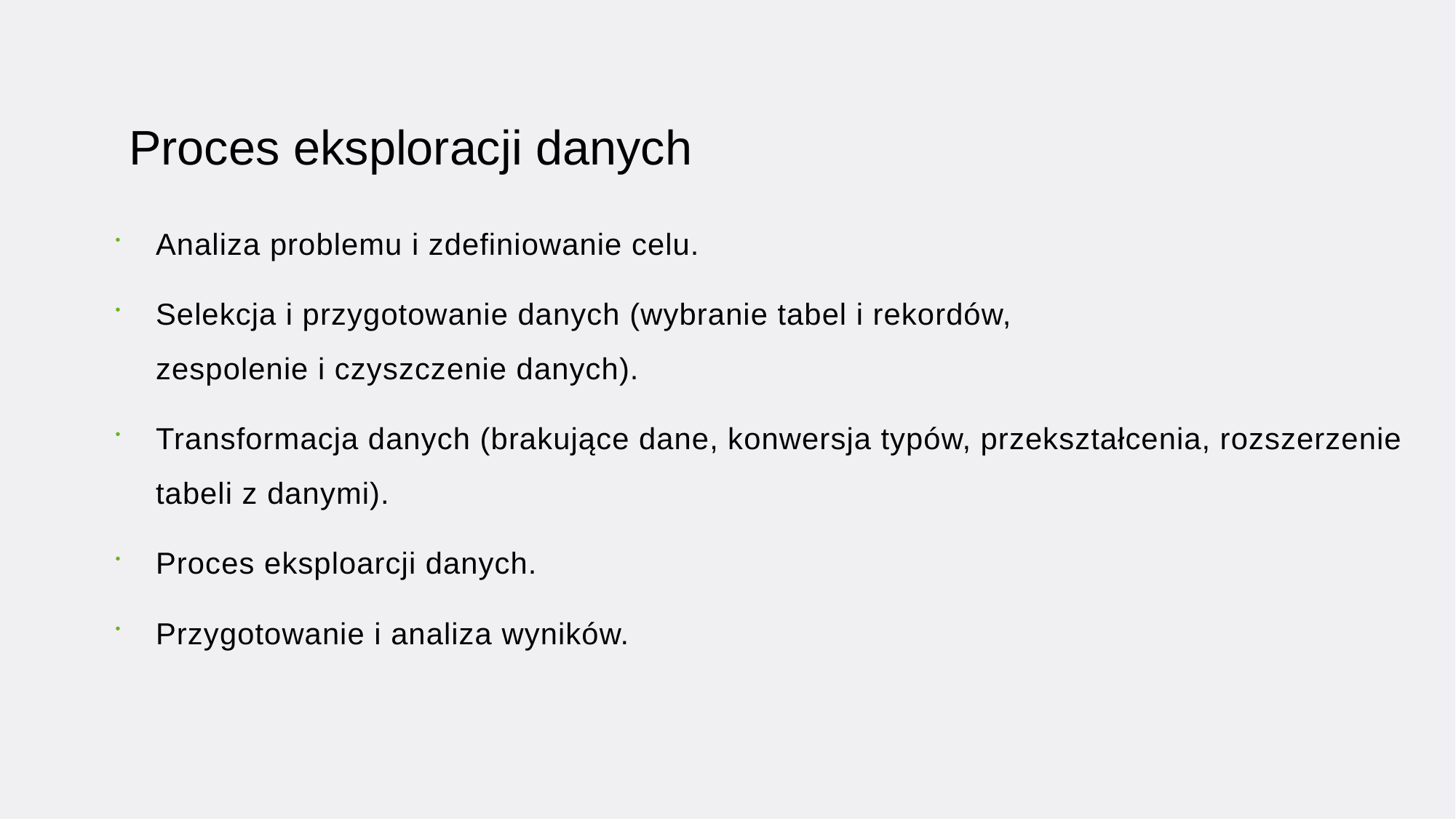

# Proces eksploracji danych
Analiza problemu i zdefiniowanie celu.
Selekcja i przygotowanie danych (wybranie tabel i rekordów, zespolenie i czyszczenie danych).
Transformacja danych (brakujące dane, konwersja typów, przekształcenia, rozszerzenie tabeli z danymi).
Proces eksploarcji danych.
Przygotowanie i analiza wyników.